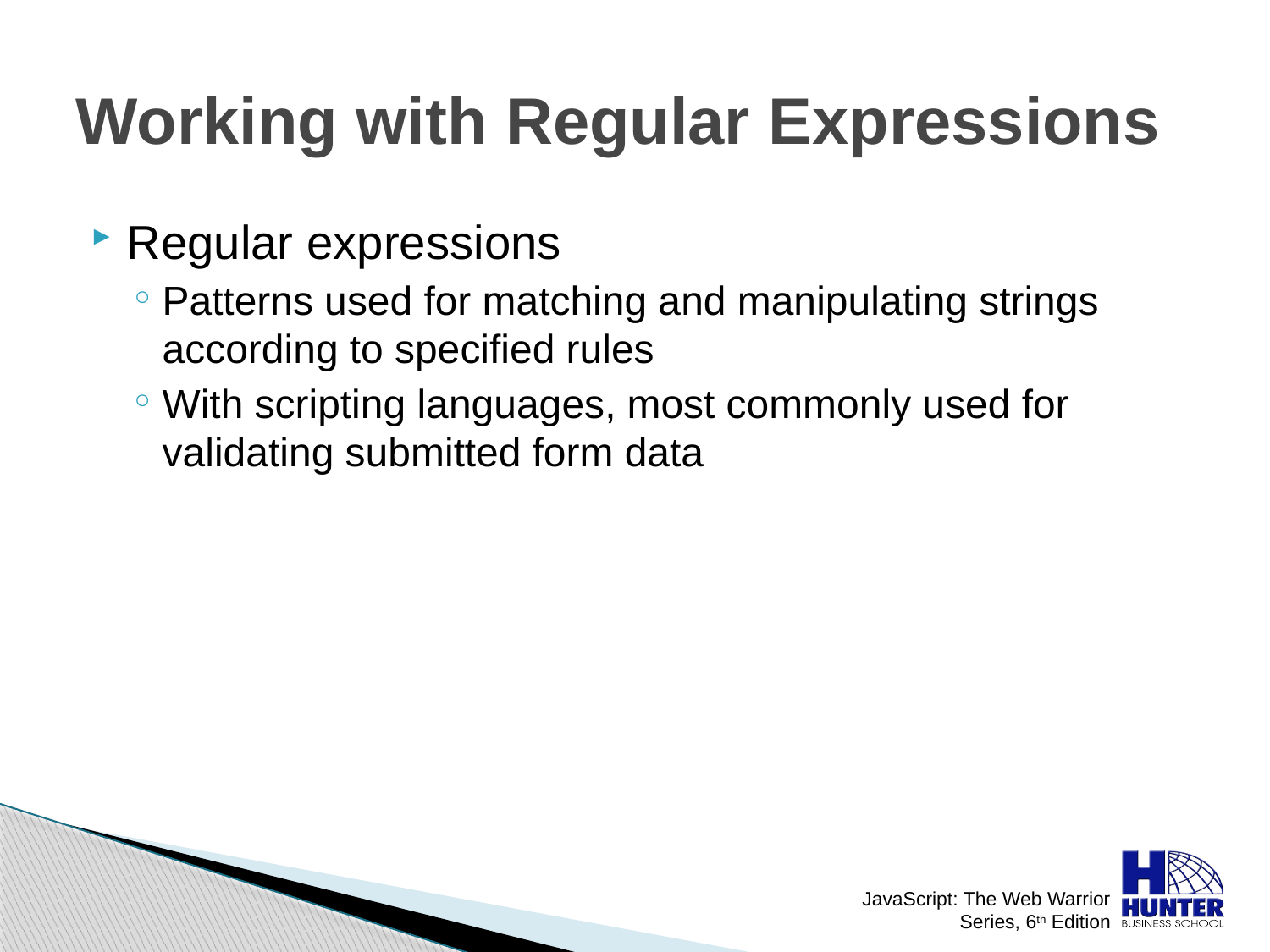

# Working with Regular Expressions
Regular expressions
Patterns used for matching and manipulating strings according to specified rules
With scripting languages, most commonly used for validating submitted form data